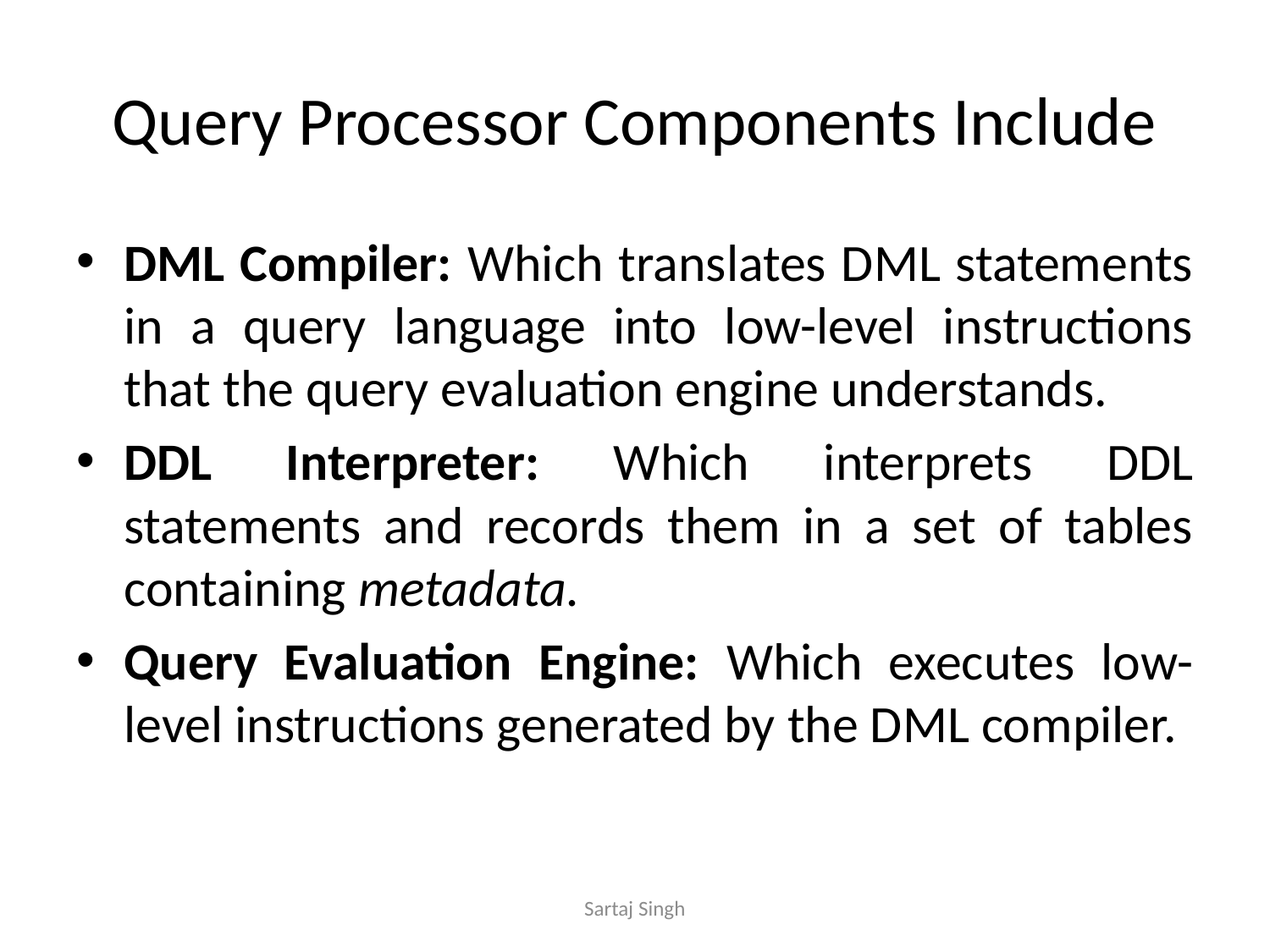

# Query Processor Components Include
DML Compiler: Which translates DML statements in a query language into low-level instructions that the query evaluation engine understands.
DDL Interpreter: Which interprets DDL statements and records them in a set of tables containing metadata.
Query Evaluation Engine: Which executes low-level instructions generated by the DML compiler.
Sartaj Singh